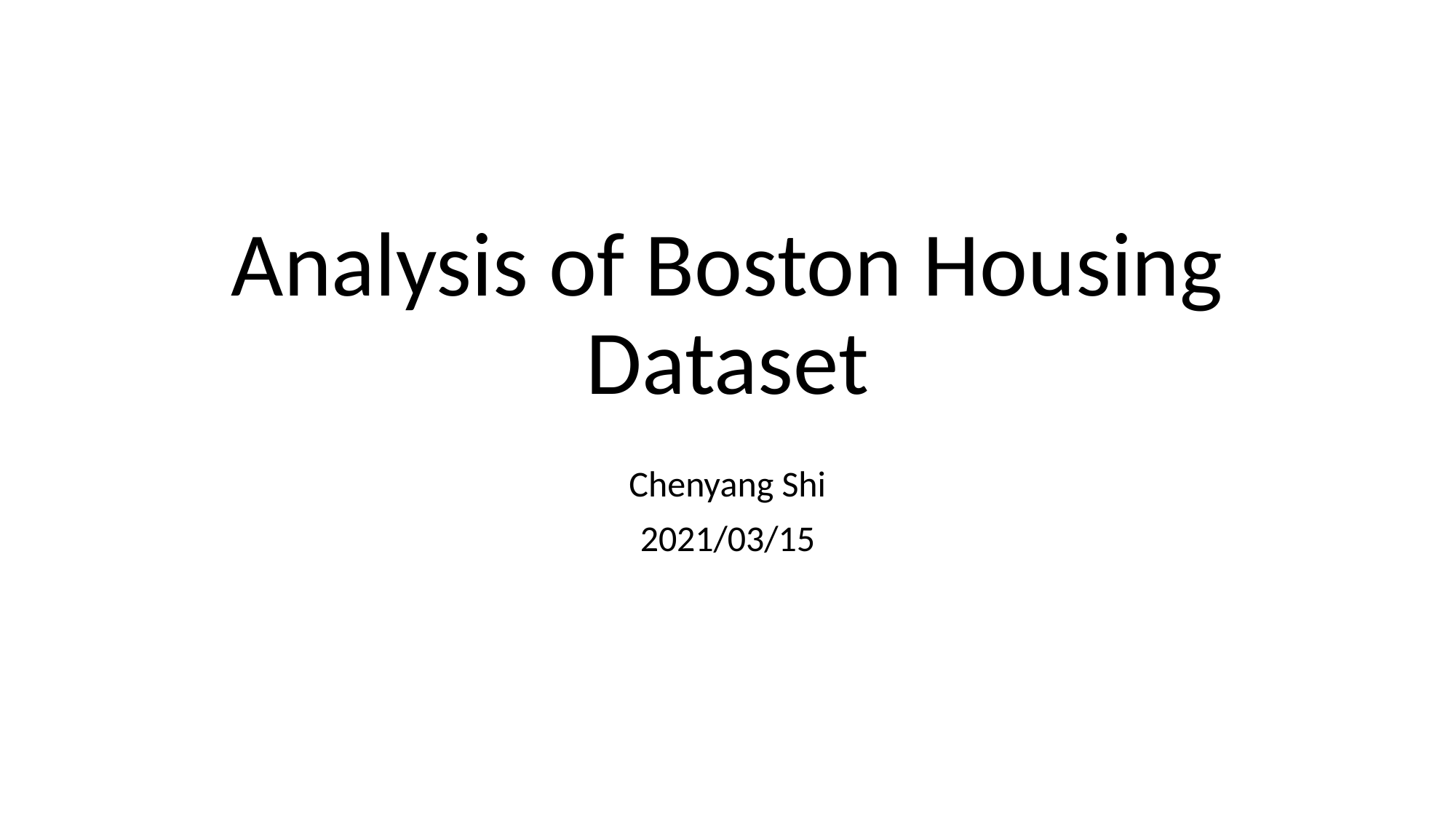

# Analysis of Boston Housing Dataset
Chenyang Shi
2021/03/15